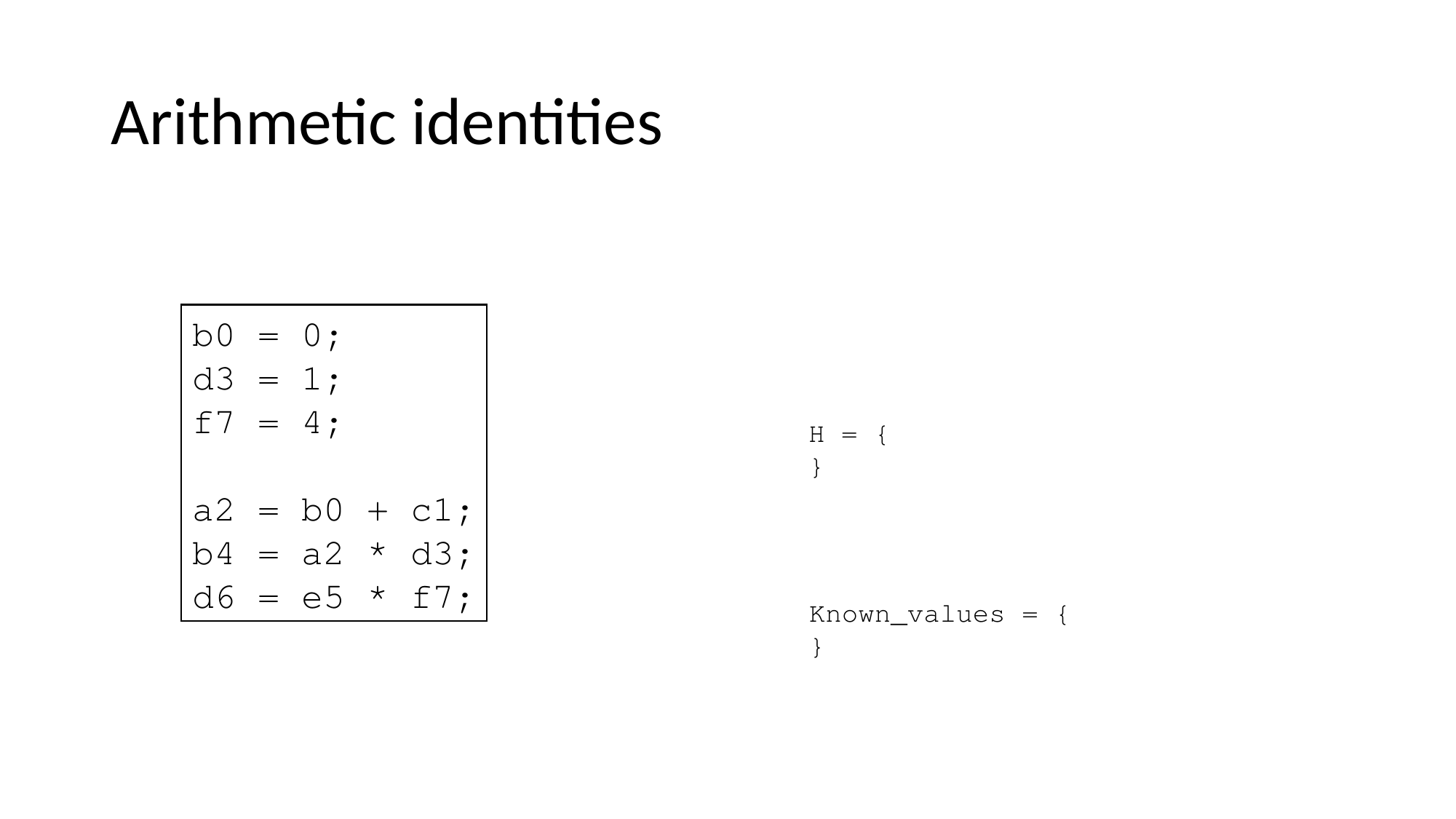

# Arithmetic identities
b0 = 0;
d3 = 1;
f7 = 4;

a2 = b0 + c1;
b4 = a2 * d3;
d6 = e5 * f7;
H = {
}
Known_values = {
}